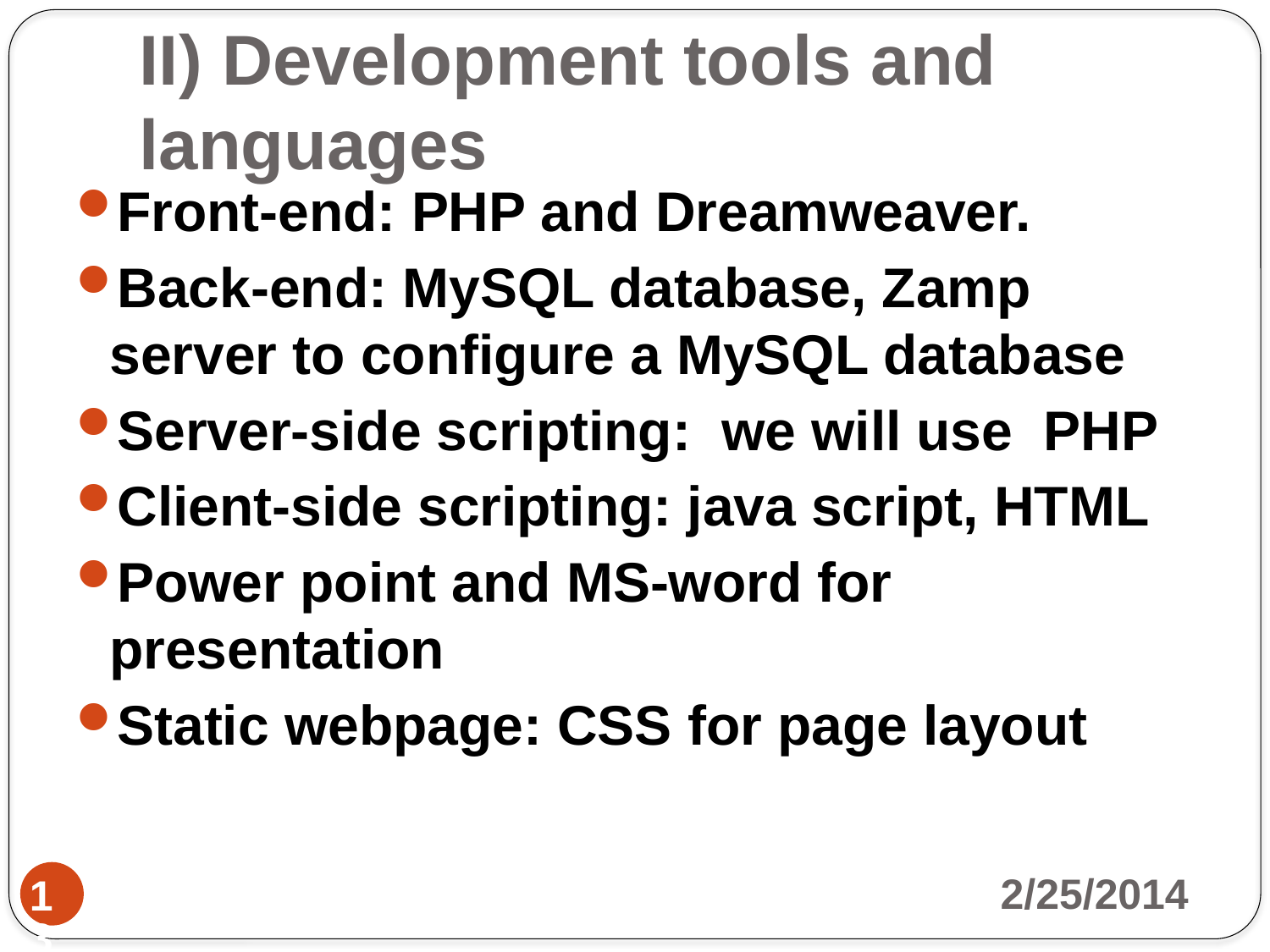

# II) Development tools and languages
Front-end: PHP and Dreamweaver.
Back-end: MySQL database, Zamp server to configure a MySQL database
Server-side scripting:  we will use  PHP
Client-side scripting: java script, HTML
Power point and MS-word for presentation
Static webpage: CSS for page layout
2/25/2014
13